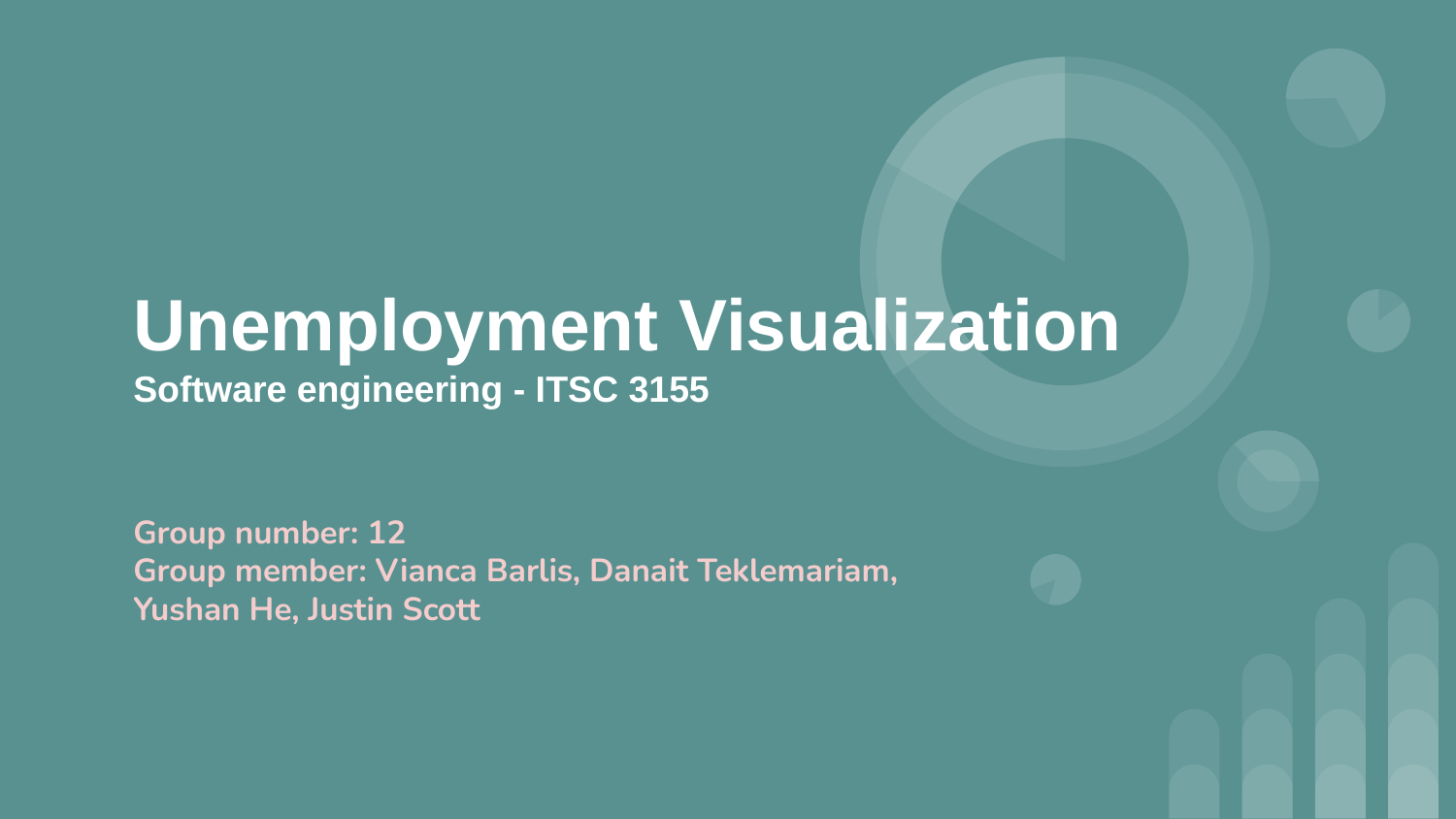

# Unemployment Visualization
Software engineering - ITSC 3155
Group number: 12
Group member: Vianca Barlis, Danait Teklemariam, Yushan He, Justin Scott